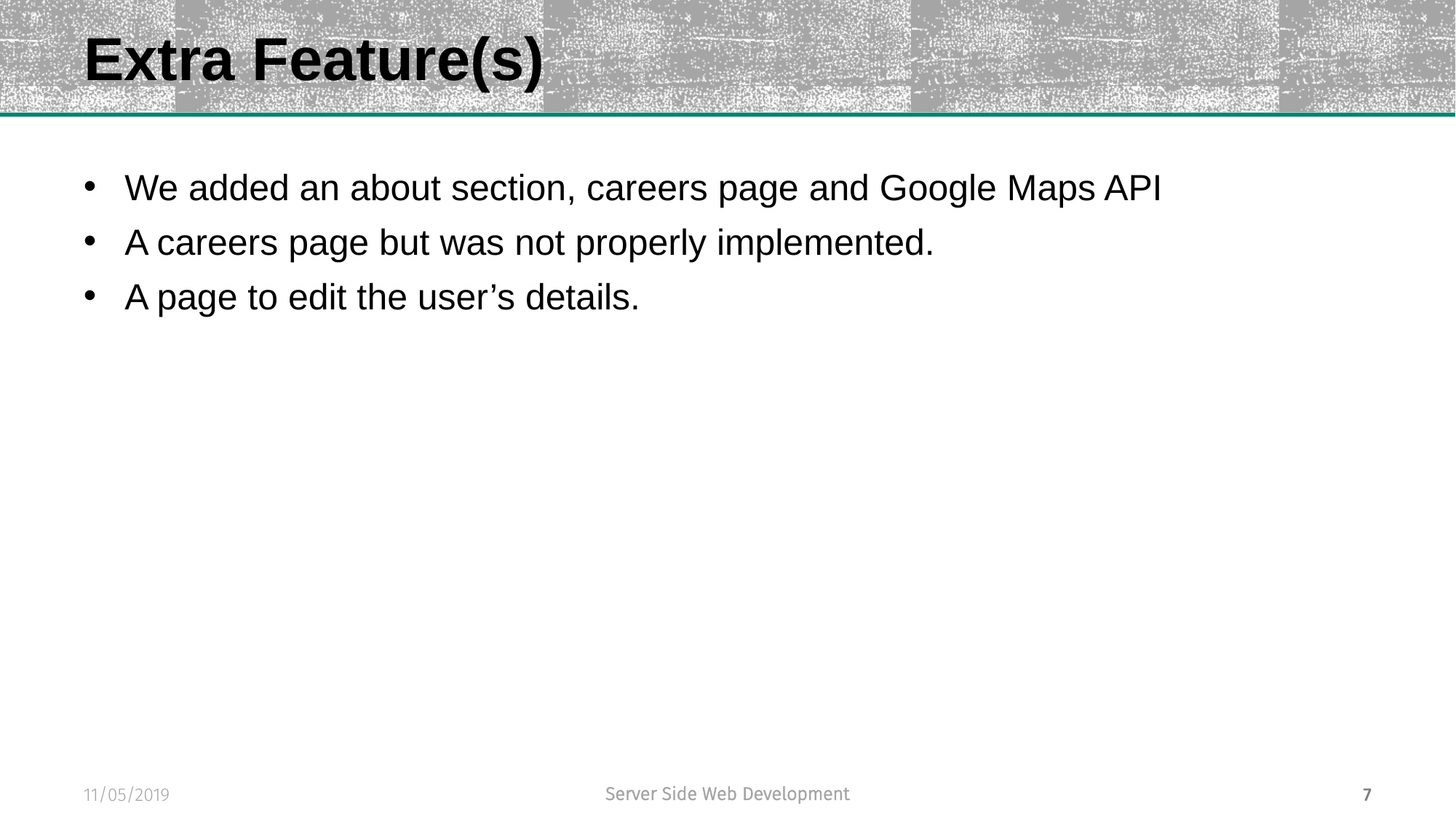

# Extra Feature(s)
We added an about section, careers page and Google Maps API
A careers page but was not properly implemented.
A page to edit the user’s details.

11/05/2019
7